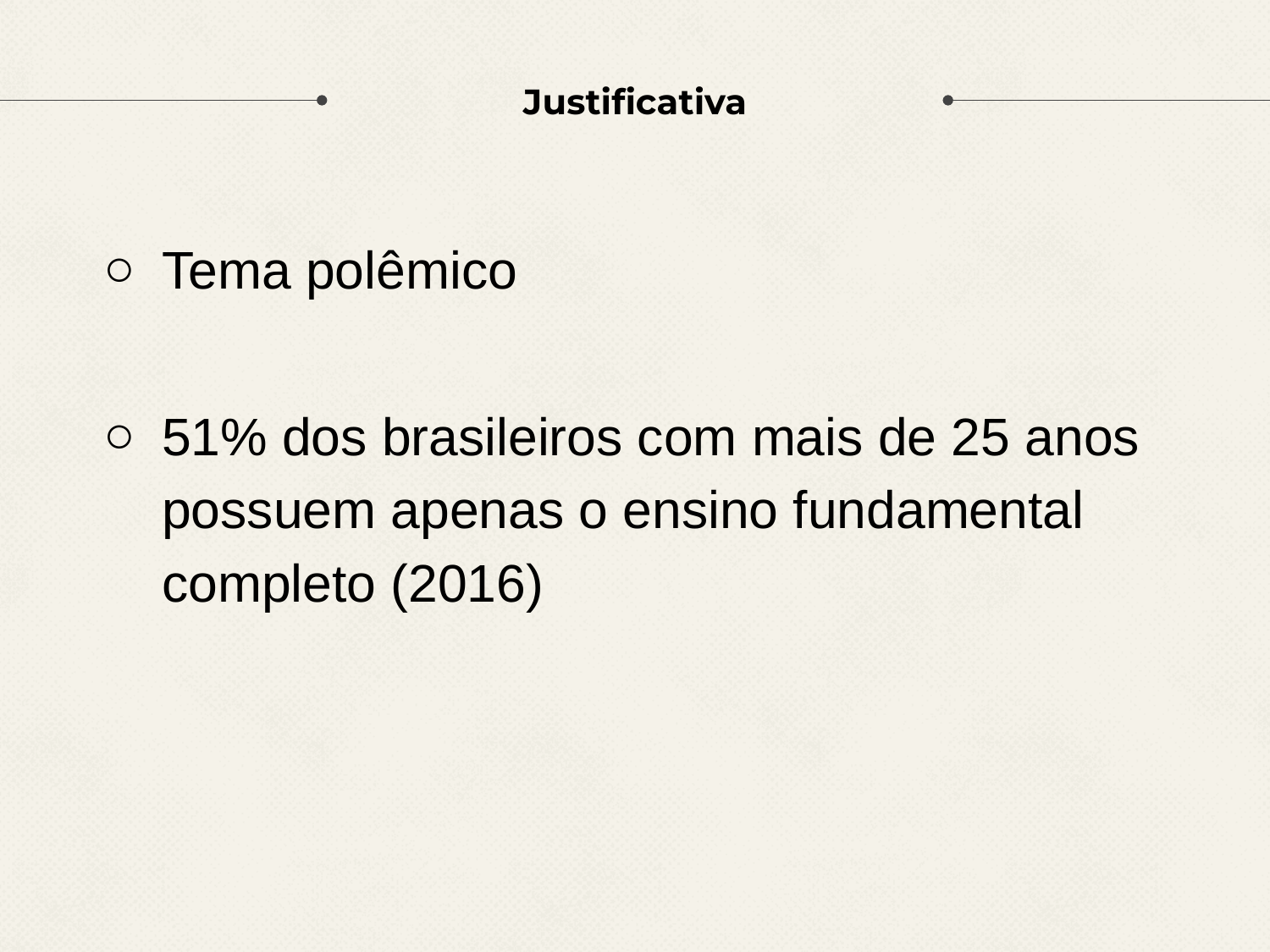

# Justificativa
Tema polêmico

51% dos brasileiros com mais de 25 anos possuem apenas o ensino fundamental completo (2016)